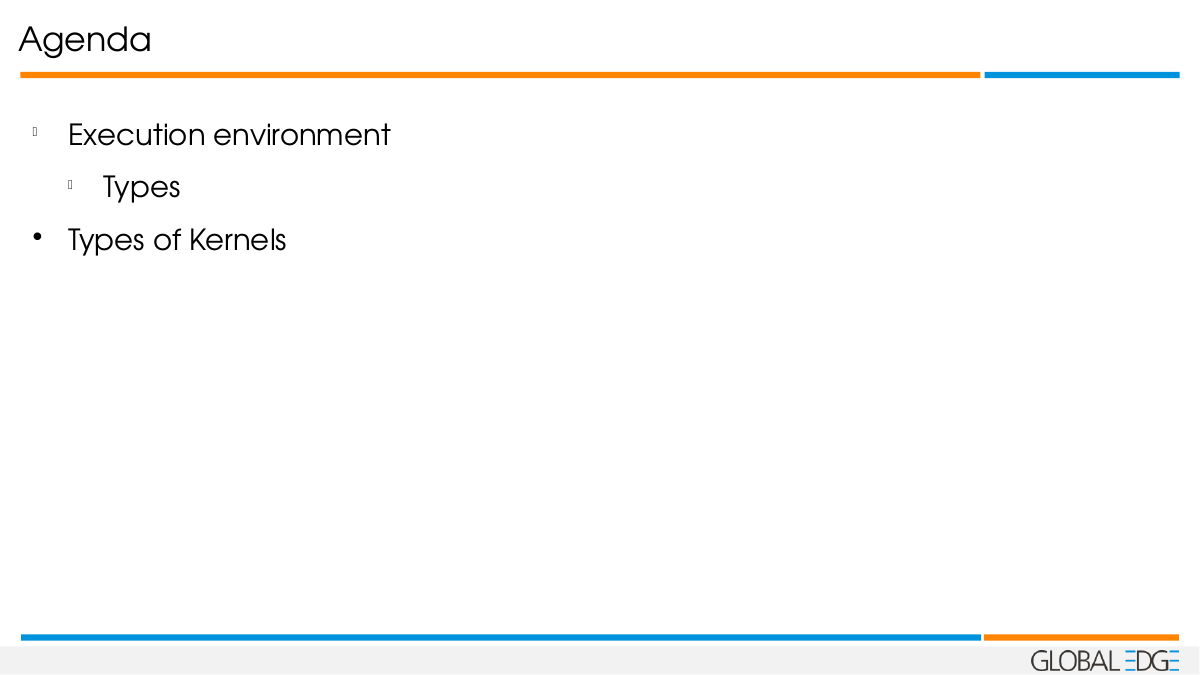

Agenda

Execution environment
Types
Types of Kernels